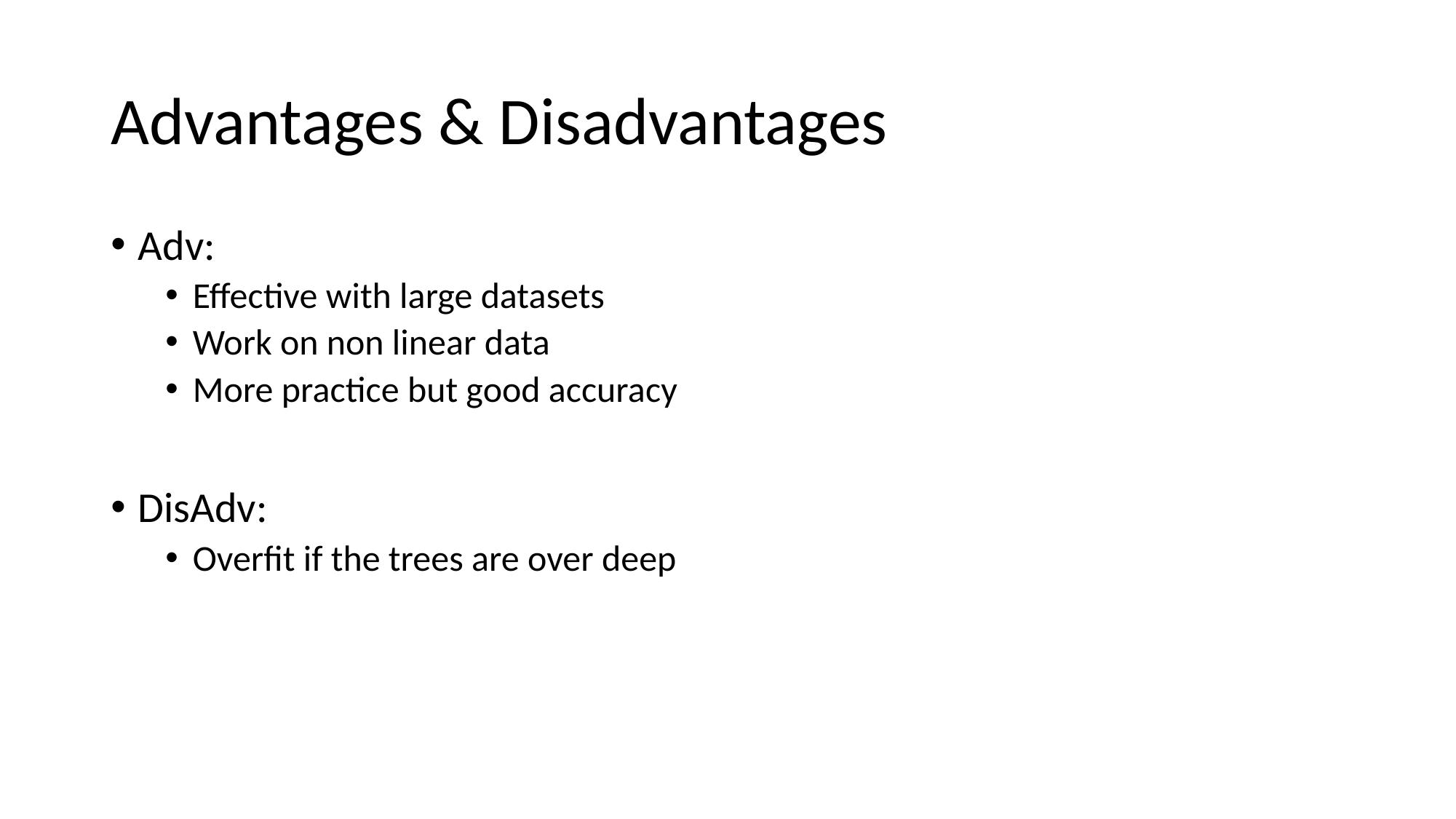

# Advantages & Disadvantages
Adv:
Effective with large datasets
Work on non linear data
More practice but good accuracy

DisAdv:
Overfit if the trees are over deep